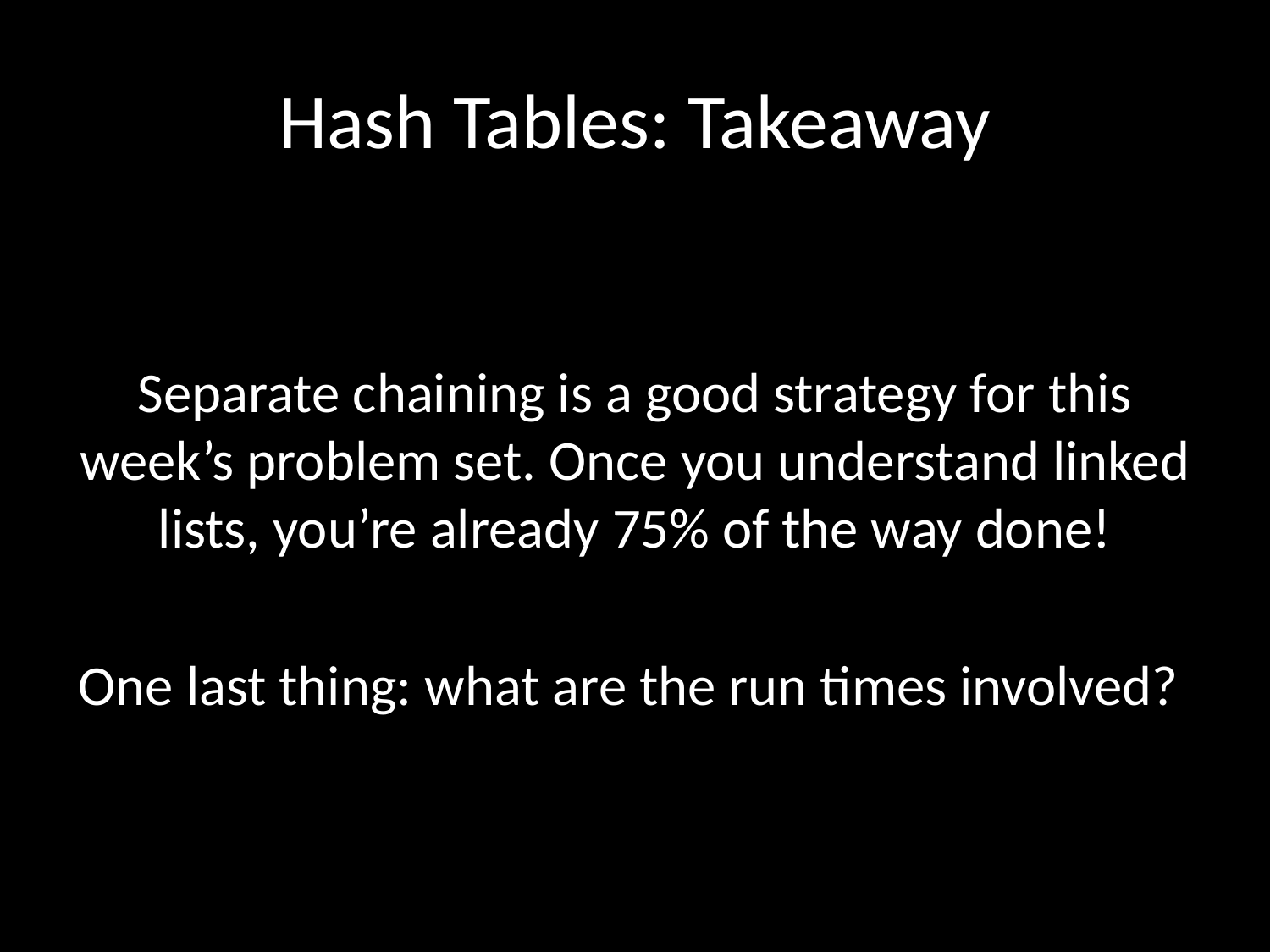

# Hash Tables: Takeaway
Separate chaining is a good strategy for this week’s problem set. Once you understand linked lists, you’re already 75% of the way done!

One last thing: what are the run times involved?